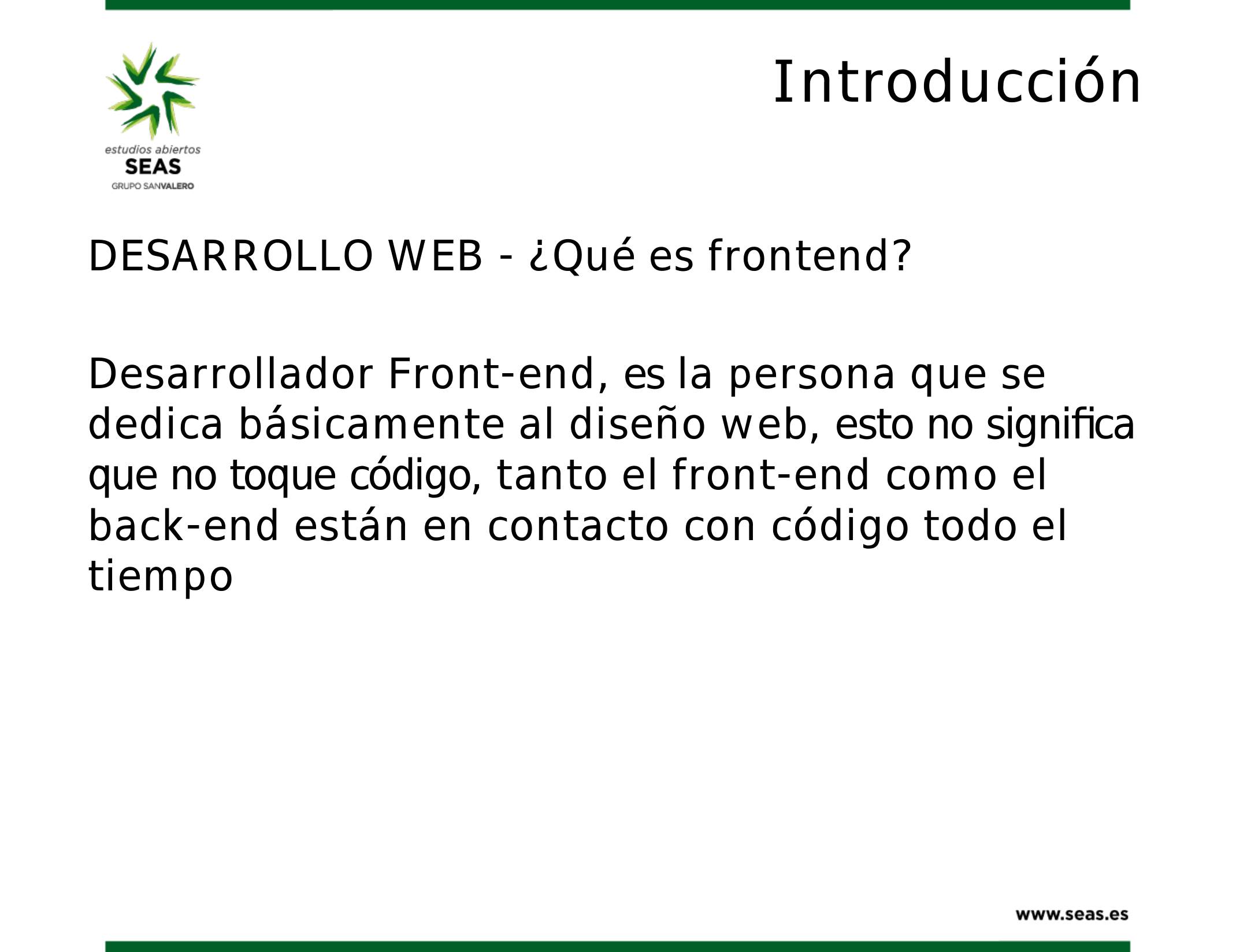

# Introducción
DESARROLLO WEB - ¿Qué es frontend?

Desarrollador Front-end, es la persona que se dedica básicamente al diseño web, esto no significa que no toque código, tanto el front-end como el back-end están en contacto con código todo el tiempo